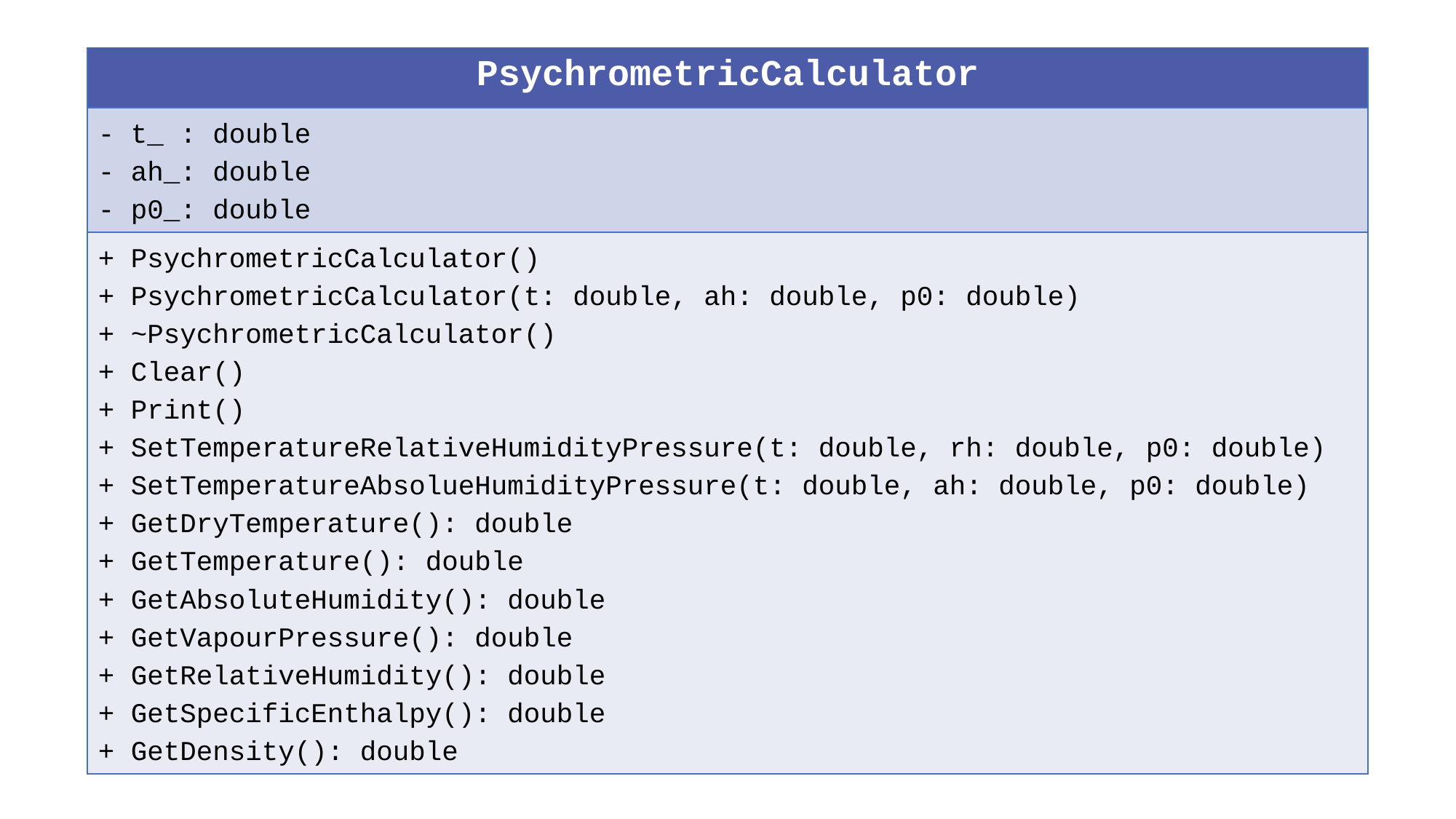

| PsychrometricCalculator |
| --- |
| - t\_ : double - ah\_: double - p0\_: double |
| + PsychrometricCalculator() + PsychrometricCalculator(t: double, ah: double, p0: double) + ~PsychrometricCalculator() + Clear() + Print() + SetTemperatureRelativeHumidityPressure(t: double, rh: double, p0: double) + SetTemperatureAbsolueHumidityPressure(t: double, ah: double, p0: double) + GetDryTemperature(): double + GetTemperature(): double + GetAbsoluteHumidity(): double + GetVapourPressure(): double + GetRelativeHumidity(): double + GetSpecificEnthalpy(): double + GetDensity(): double |